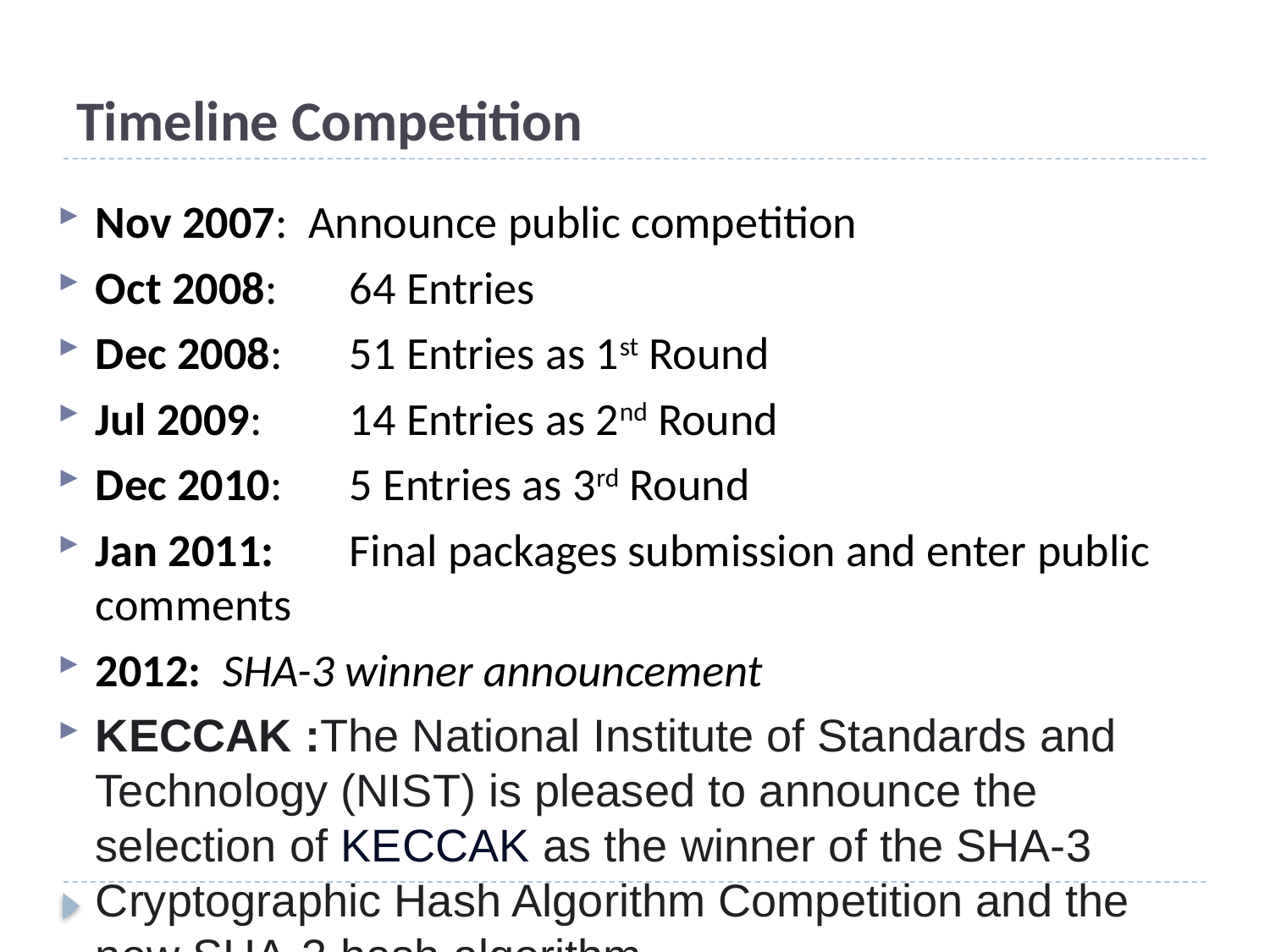

# Timeline Competition
Nov 2007:  Announce public competition
Oct 2008: 	64 Entries
Dec 2008: 	51 Entries as 1st Round
Jul 2009: 	14 Entries as 2nd Round
Dec 2010:	5 Entries as 3rd Round
Jan 2011: 	Final packages submission and enter public comments
2012:	SHA-3 winner announcement
KECCAK :The National Institute of Standards and Technology (NIST) is pleased to announce the selection of KECCAK as the winner of the SHA-3 Cryptographic Hash Algorithm Competition and the new SHA-3 hash algorithm.